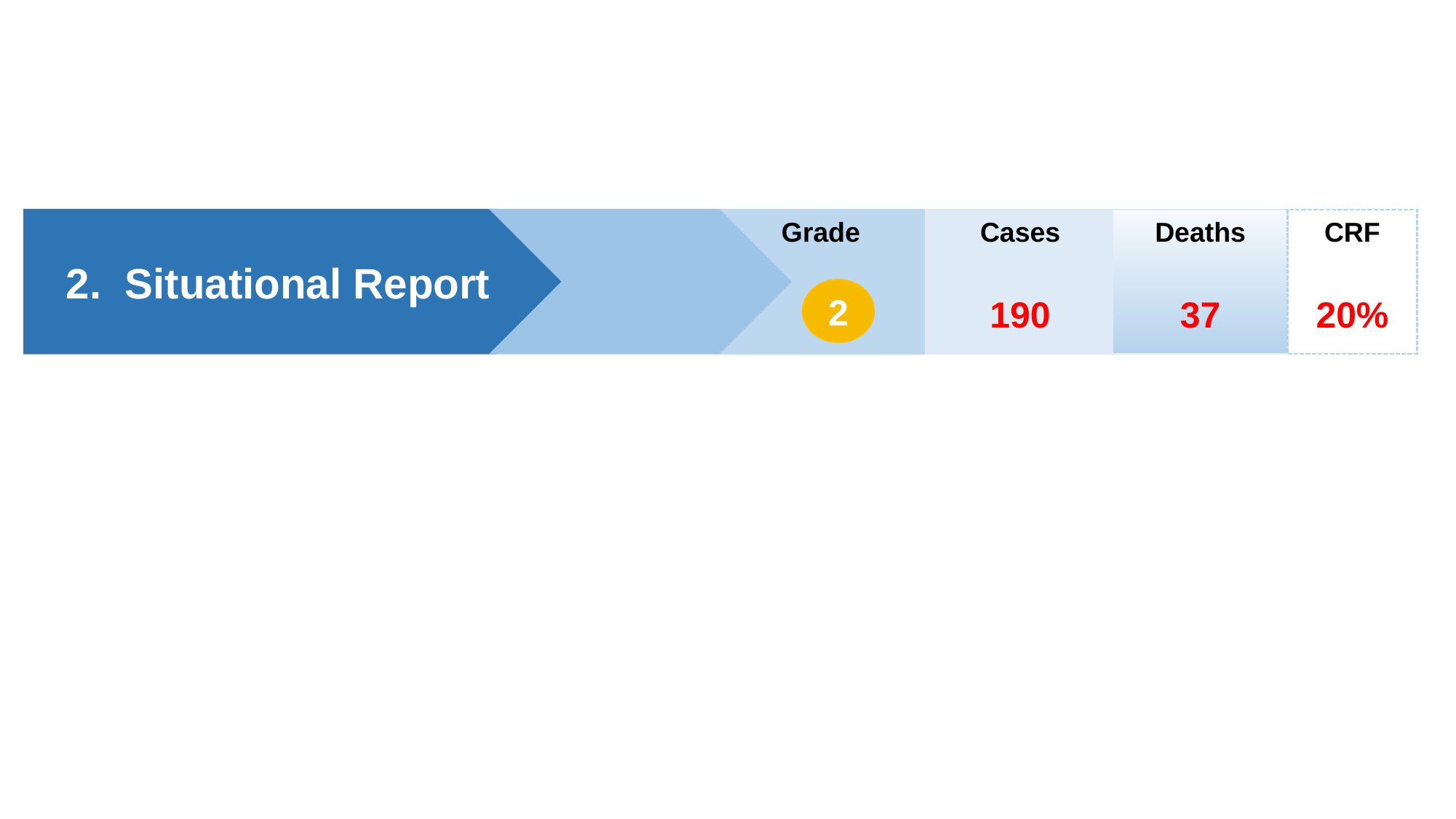

CRF

20%
Deaths

37
Cases

190
2.  Situational Report

Grade
2